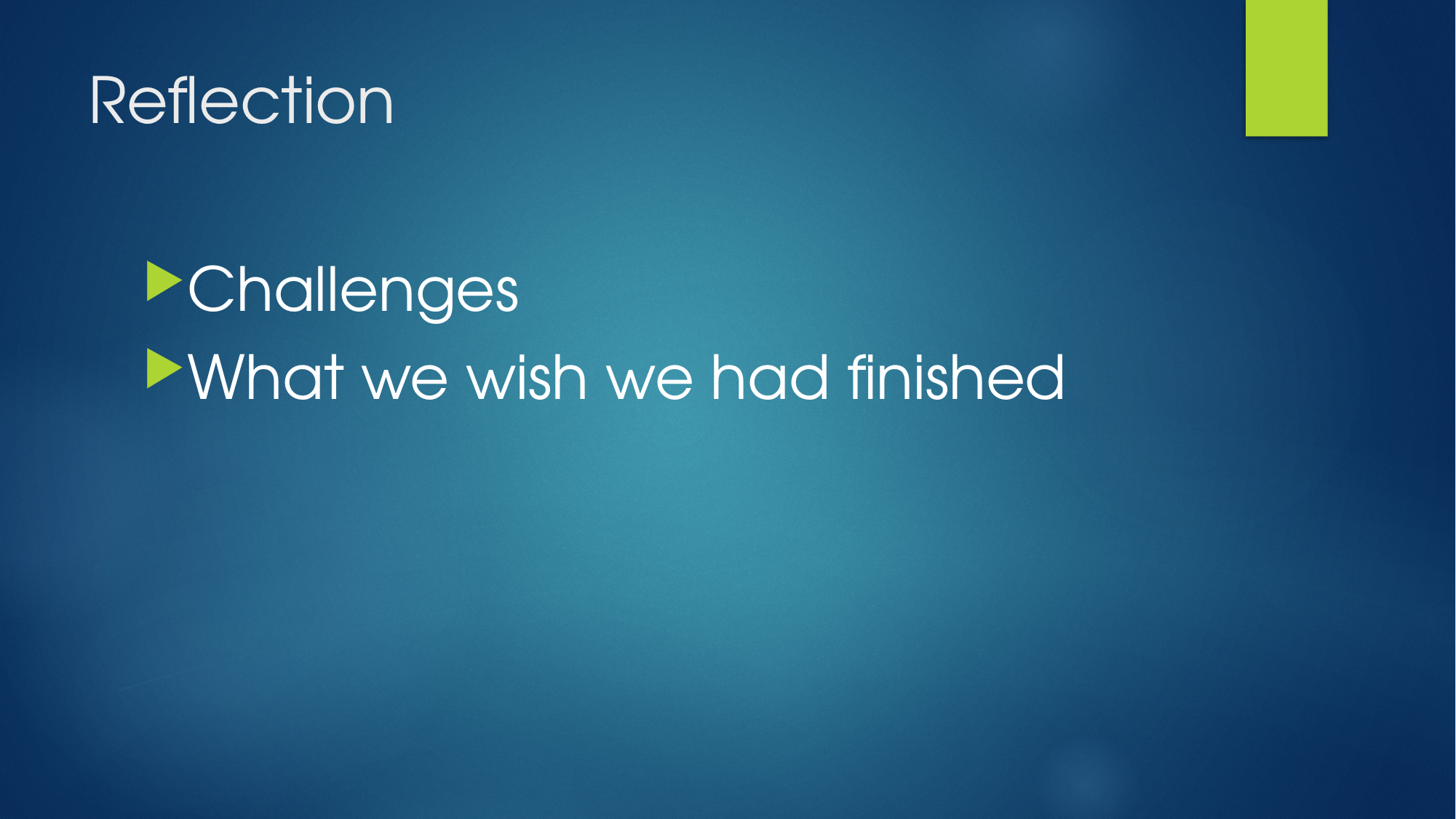

# Reflection
Challenges
What we wish we had finished